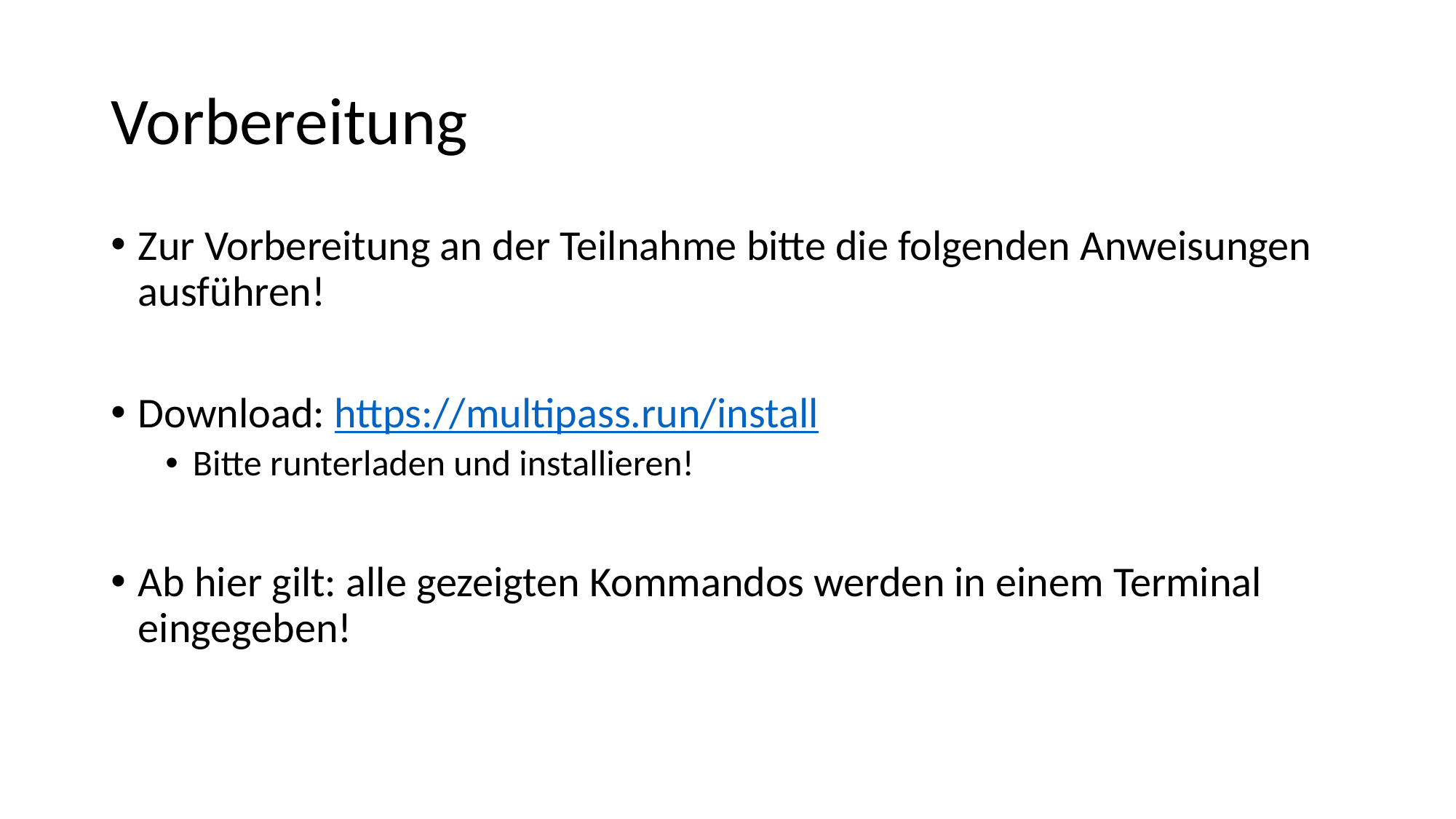

# Vorbereitung
Zur Vorbereitung an der Teilnahme bitte die folgenden Anweisungen ausführen!

Download: https://multipass.run/install
Bitte runterladen und installieren!

Ab hier gilt: alle gezeigten Kommandos werden in einem Terminal eingegeben!